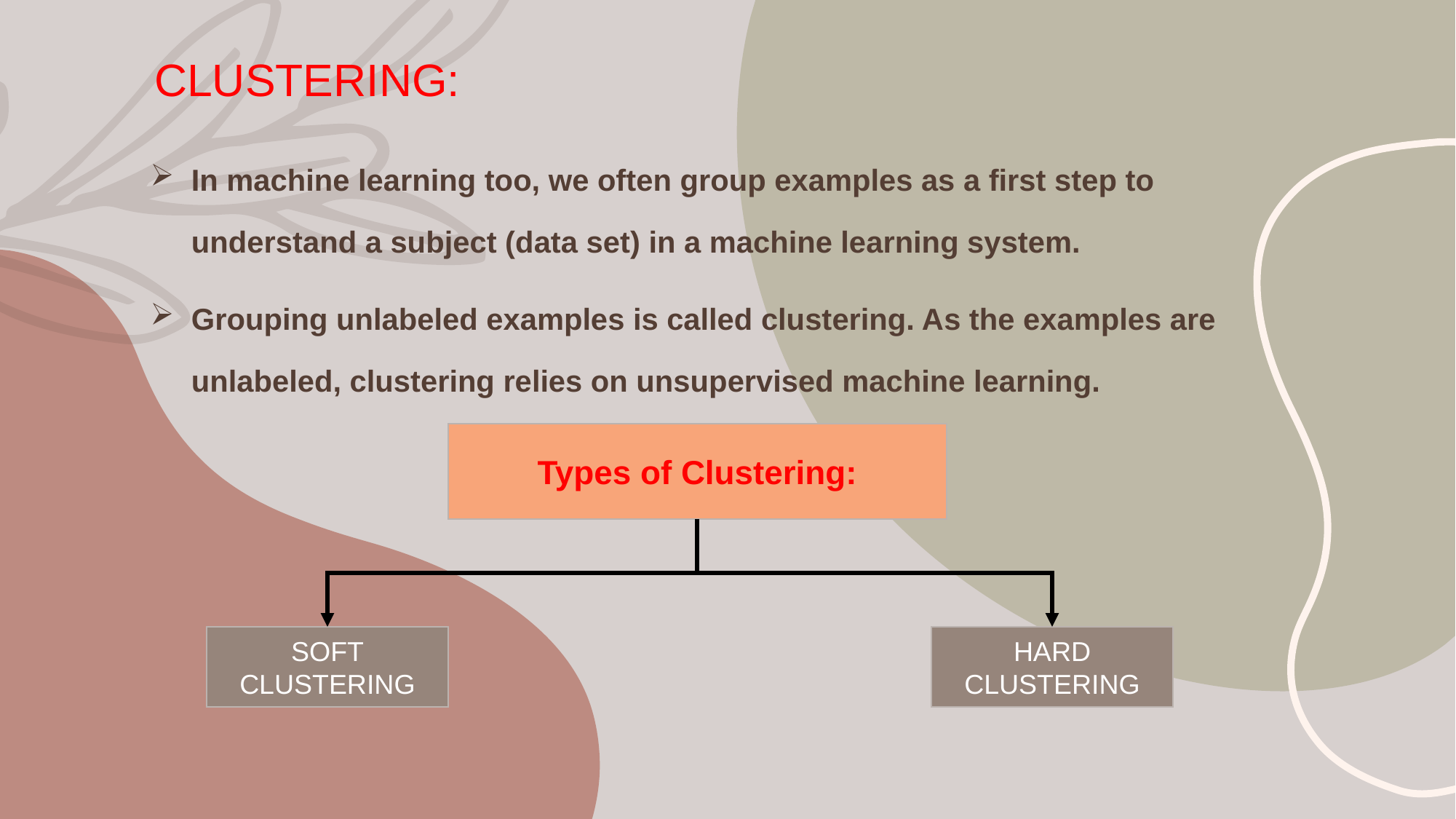

# CLUSTERING:
In machine learning too, we often group examples as a first step to understand a subject (data set) in a machine learning system.
Grouping unlabeled examples is called clustering. As the examples are unlabeled, clustering relies on unsupervised machine learning.

Types of Clustering:
Types of Clustering:
SOFT CLUSTERING
HARD CLUSTERING